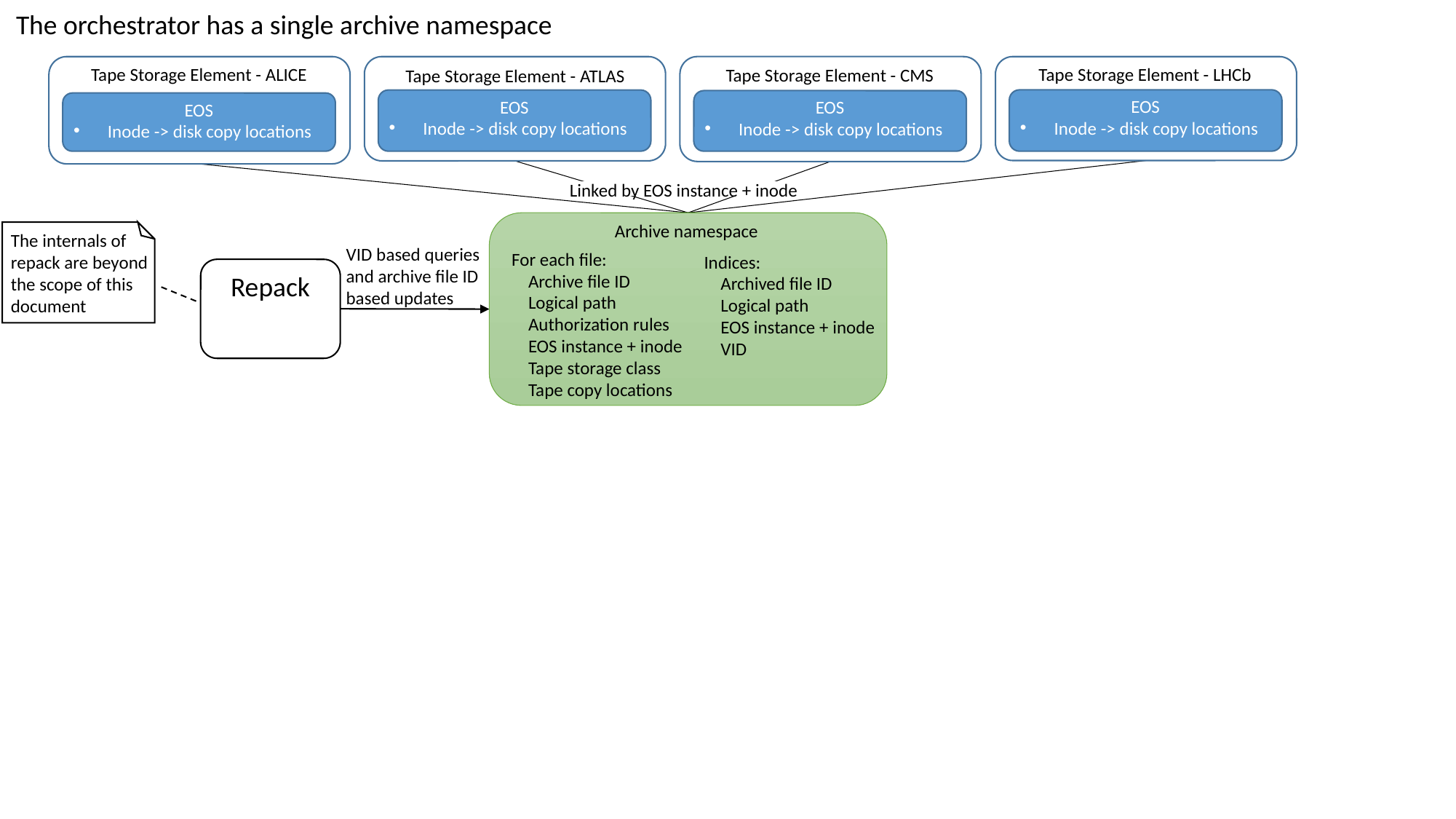

The orchestrator has a single archive namespace

Tape Storage Element - LHCb
Tape Storage Element - ALICE
Tape Storage Element - CMS
Tape Storage Element - ATLAS

EOS

EOS

EOS

EOS
Inode -> disk copy locations
Inode -> disk copy locations
Inode -> disk copy locations
Inode -> disk copy locations
Linked by EOS instance + inode

Archive namespace
For each file:
    Archive file ID
    Logical path
    Authorization rules
    EOS instance + inode
    Tape storage class
    Tape copy locations
Indices:
    Archived file ID
    Logical path
    EOS instance + inode
    VID

The internals of repack are beyond the scope of this document
VID based queries and archive file ID
based updates

Repack